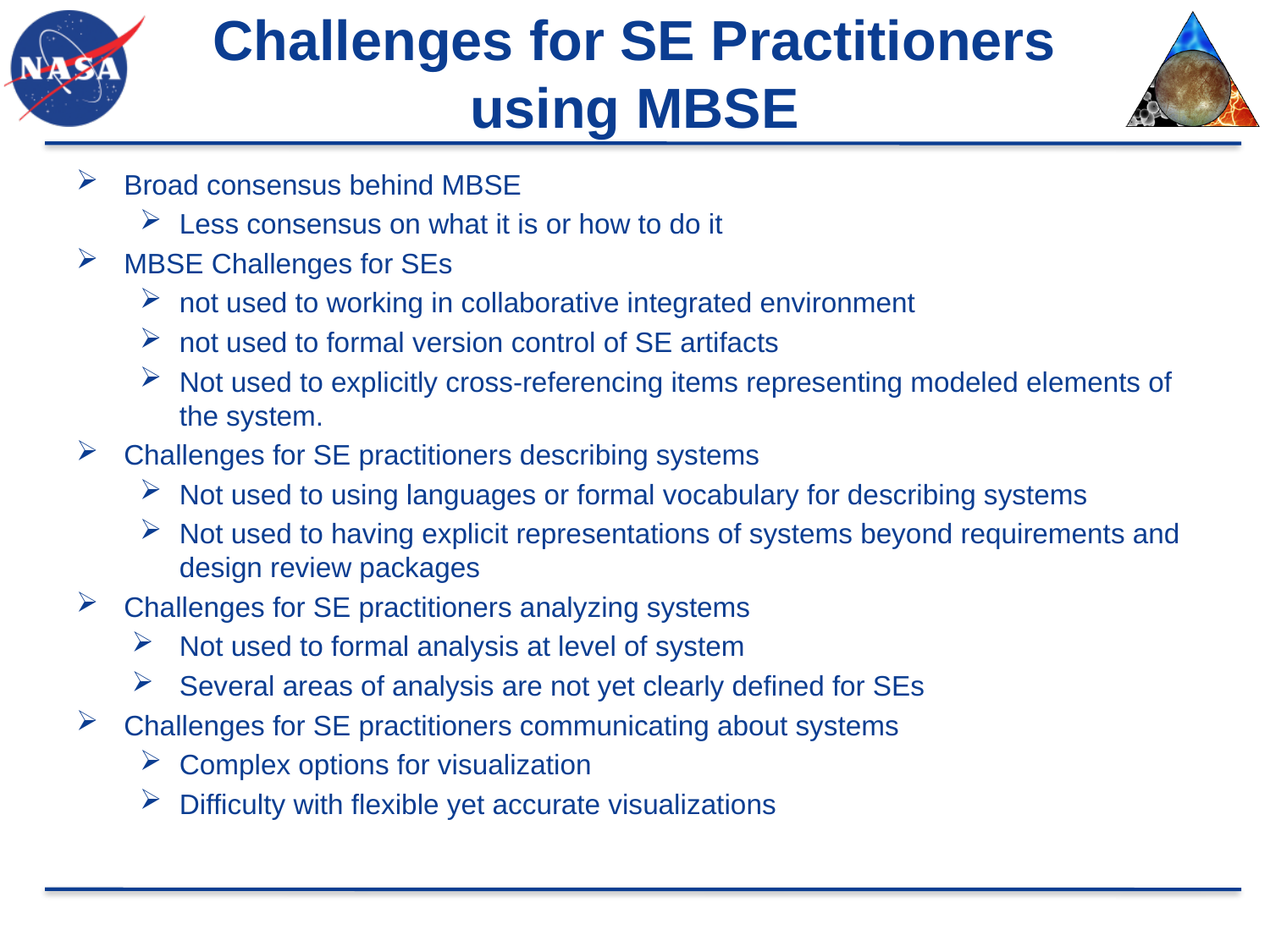

# Challenges for SE Practitioners using MBSE
Broad consensus behind MBSE
Less consensus on what it is or how to do it
MBSE Challenges for SEs
not used to working in collaborative integrated environment
not used to formal version control of SE artifacts
Not used to explicitly cross-referencing items representing modeled elements of the system.
Challenges for SE practitioners describing systems
Not used to using languages or formal vocabulary for describing systems
Not used to having explicit representations of systems beyond requirements and design review packages
Challenges for SE practitioners analyzing systems
Not used to formal analysis at level of system
Several areas of analysis are not yet clearly defined for SEs
Challenges for SE practitioners communicating about systems
Complex options for visualization
Difficulty with flexible yet accurate visualizations